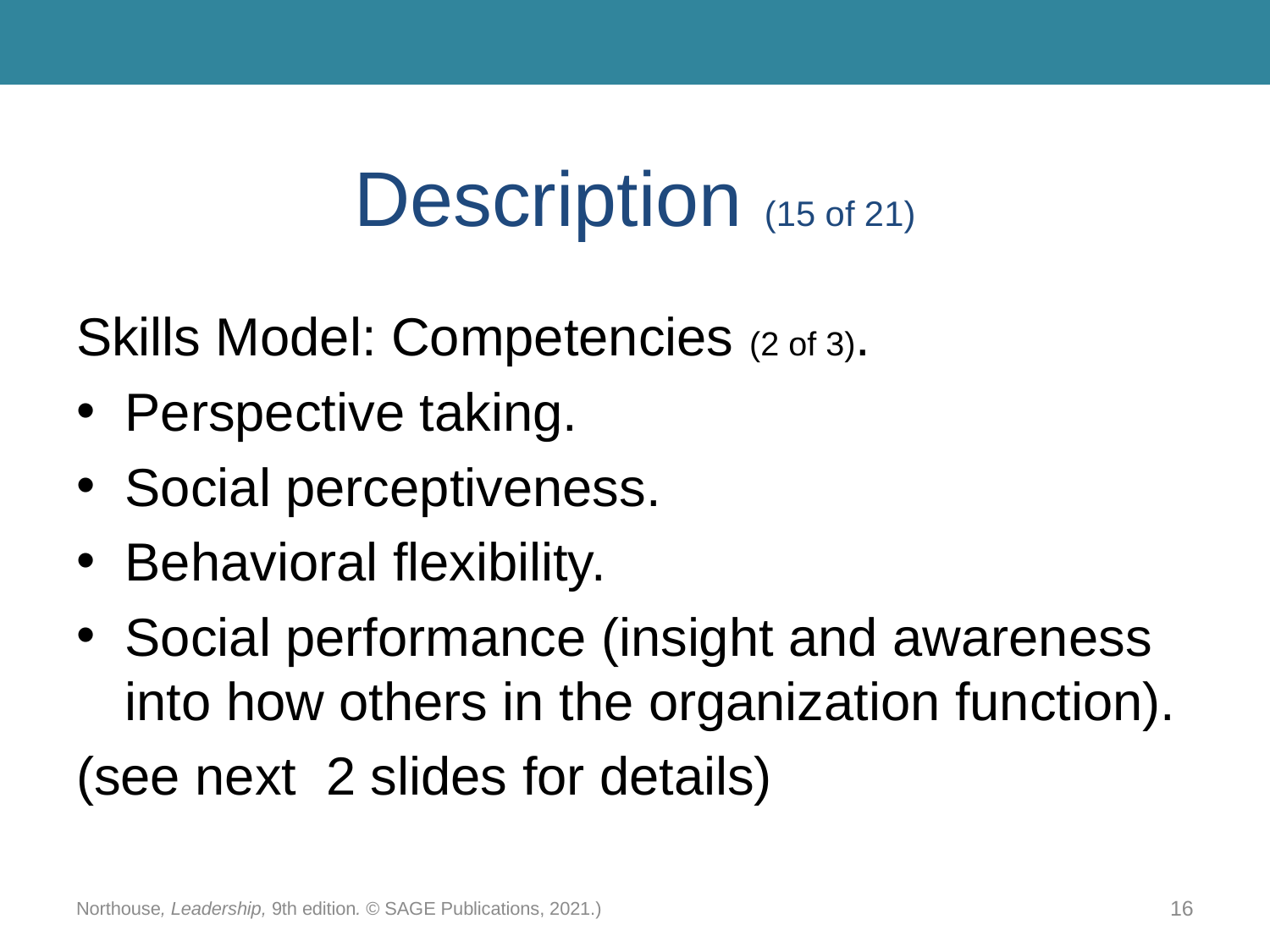

# Description (15 of 21)
Skills Model: Competencies (2 of 3).
Perspective taking.
Social perceptiveness.
Behavioral flexibility.
Social performance (insight and awareness into how others in the organization function).
(see next  2 slides for details)
Northouse, Leadership, 9th edition. © SAGE Publications, 2021.)
16